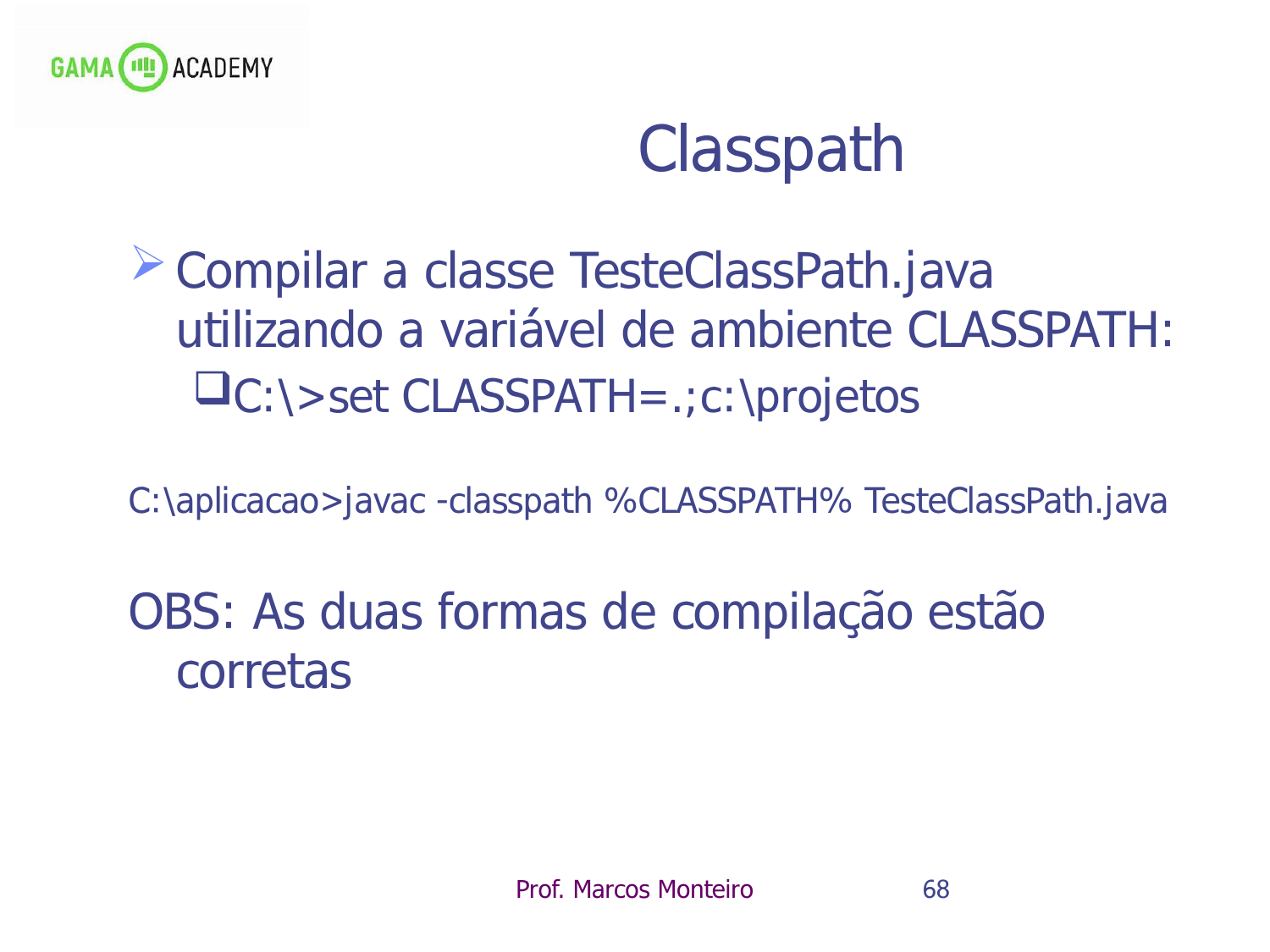

68
# Classpath
Compilar a classe TesteClassPath.java utilizando a variável de ambiente CLASSPATH:
C:\>set CLASSPATH=.;c:\projetos

C:\aplicacao>javac -classpath %CLASSPATH% TesteClassPath.java

OBS: As duas formas de compilação estão corretas
Prof. Marcos Monteiro